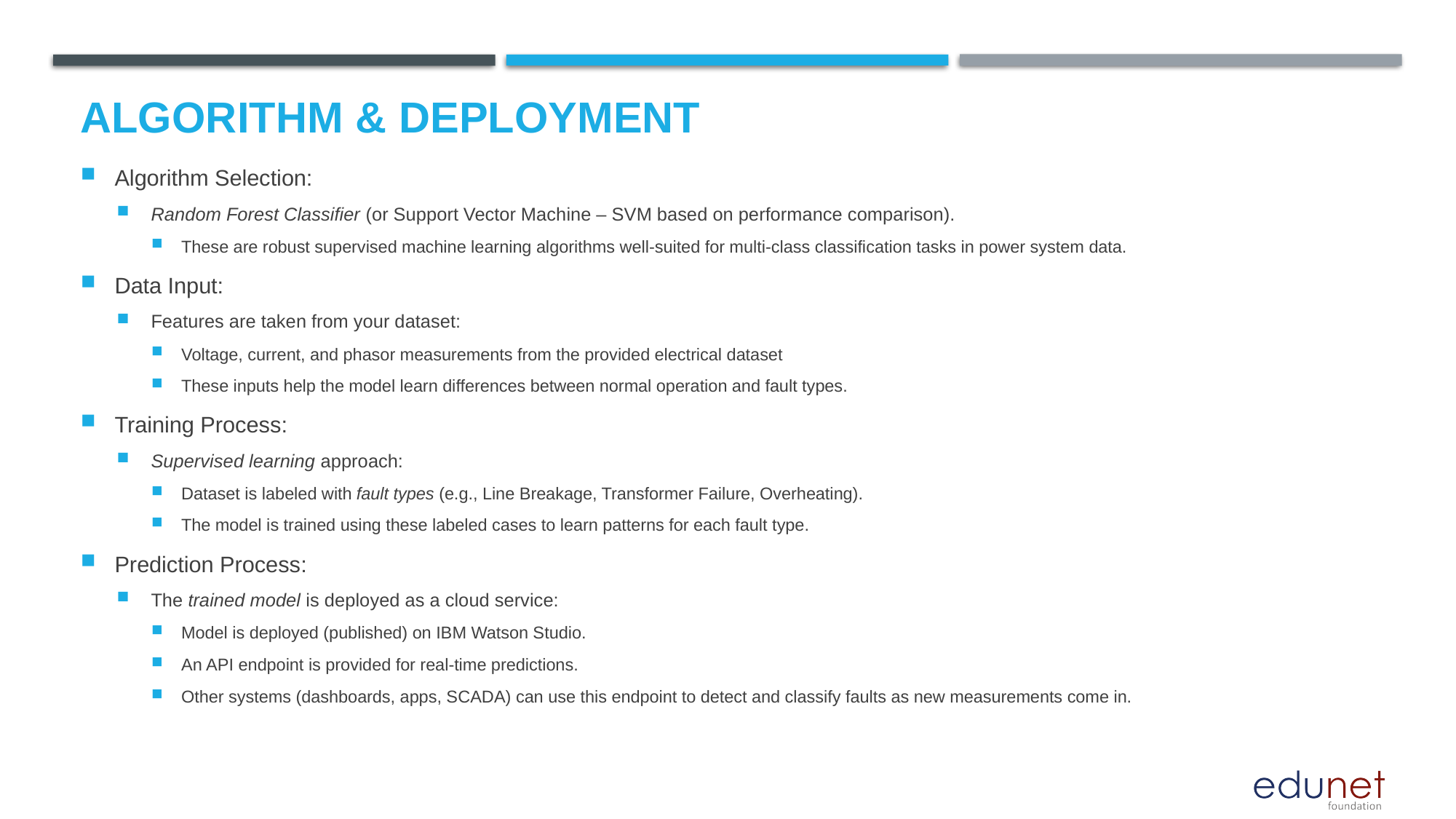

# Algorithm & Deployment
Algorithm Selection:
Random Forest Classifier (or Support Vector Machine – SVM based on performance comparison).
These are robust supervised machine learning algorithms well-suited for multi-class classification tasks in power system data.
Data Input:
Features are taken from your dataset:
Voltage, current, and phasor measurements from the provided electrical dataset
These inputs help the model learn differences between normal operation and fault types.
Training Process:
Supervised learning approach:
Dataset is labeled with fault types (e.g., Line Breakage, Transformer Failure, Overheating).
The model is trained using these labeled cases to learn patterns for each fault type.
Prediction Process:
The trained model is deployed as a cloud service:
Model is deployed (published) on IBM Watson Studio.
An API endpoint is provided for real-time predictions.
Other systems (dashboards, apps, SCADA) can use this endpoint to detect and classify faults as new measurements come in.